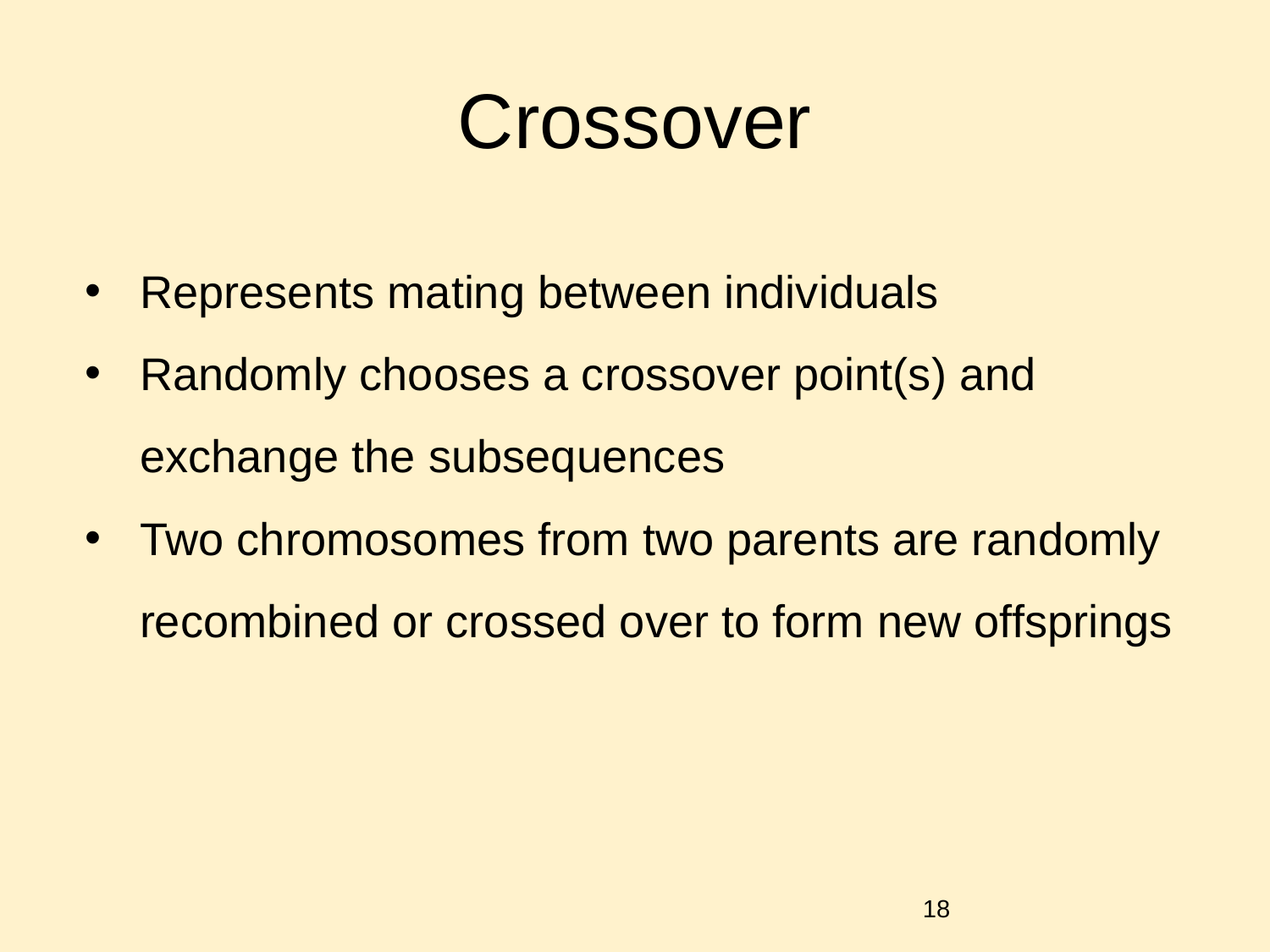

# Crossover
Represents mating between individuals
Randomly chooses a crossover point(s) and exchange the subsequences
Two chromosomes from two parents are randomly recombined or crossed over to form new offsprings

18